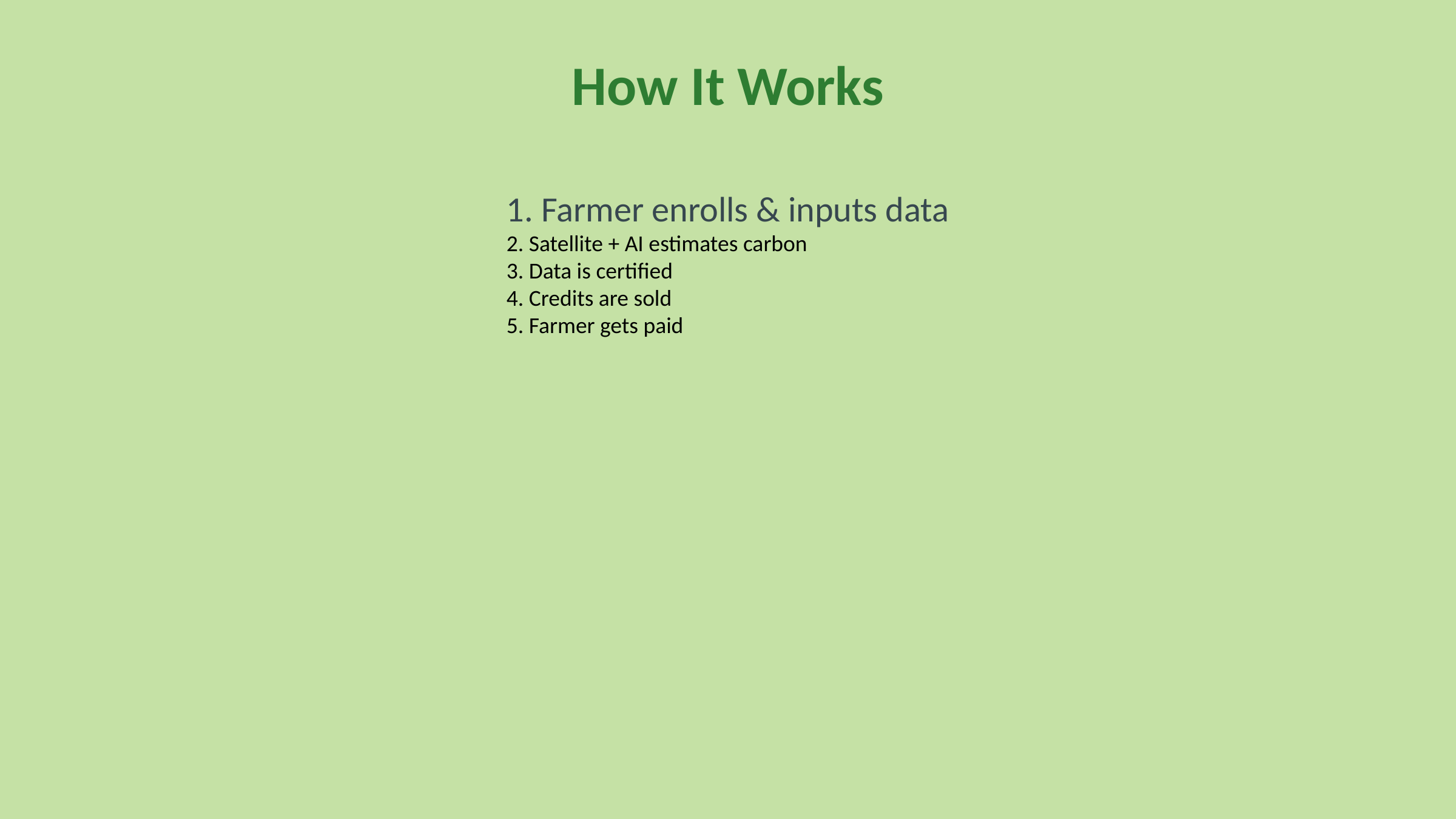

How It Works
1. Farmer enrolls & inputs data
2. Satellite + AI estimates carbon
3. Data is certified
4. Credits are sold
5. Farmer gets paid